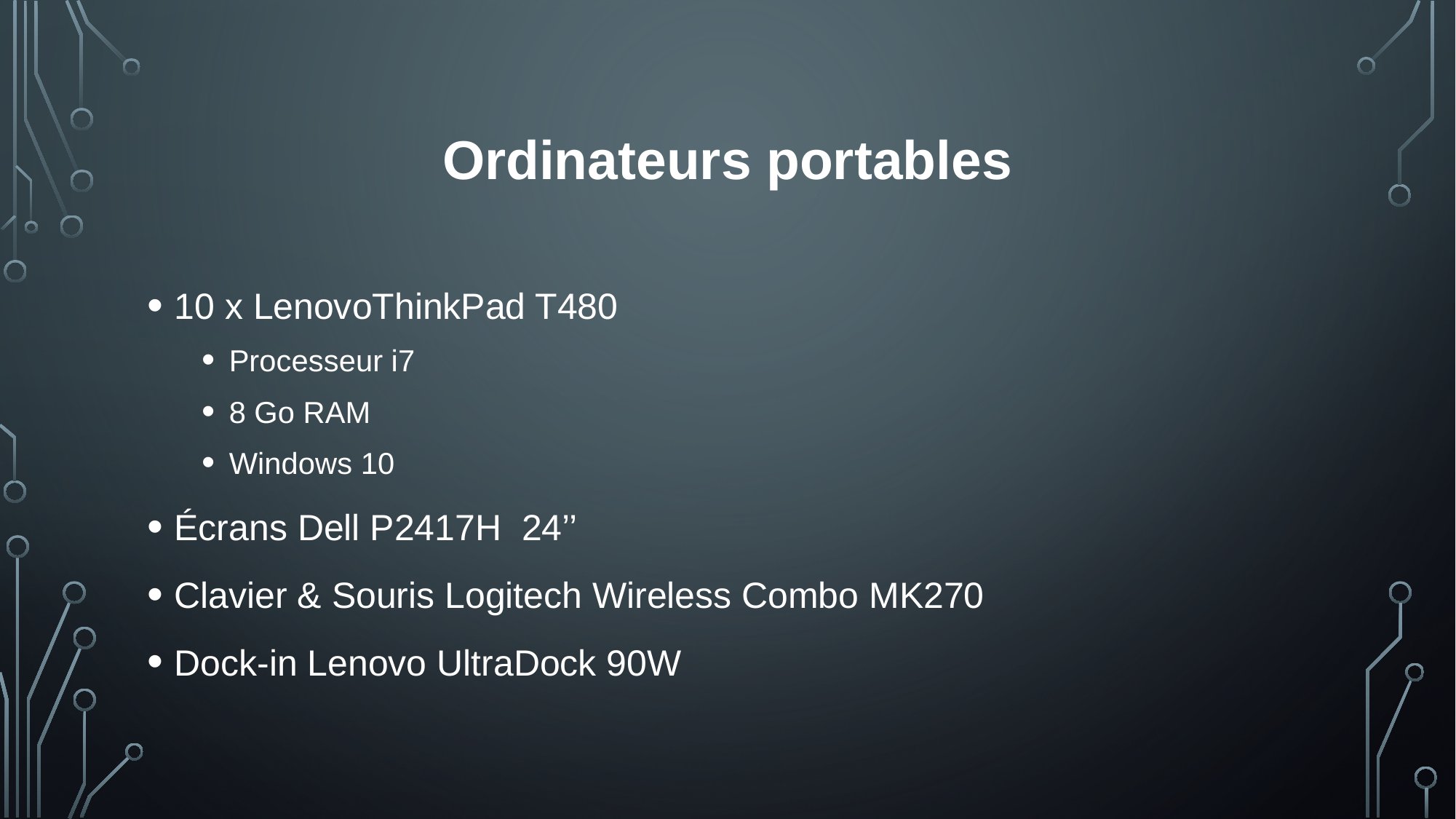

# Ordinateurs portables
10 x LenovoThinkPad T480
Processeur i7
8 Go RAM
Windows 10
Écrans Dell P2417H  24’’
Clavier & Souris Logitech Wireless Combo MK270
Dock-in Lenovo UltraDock 90W